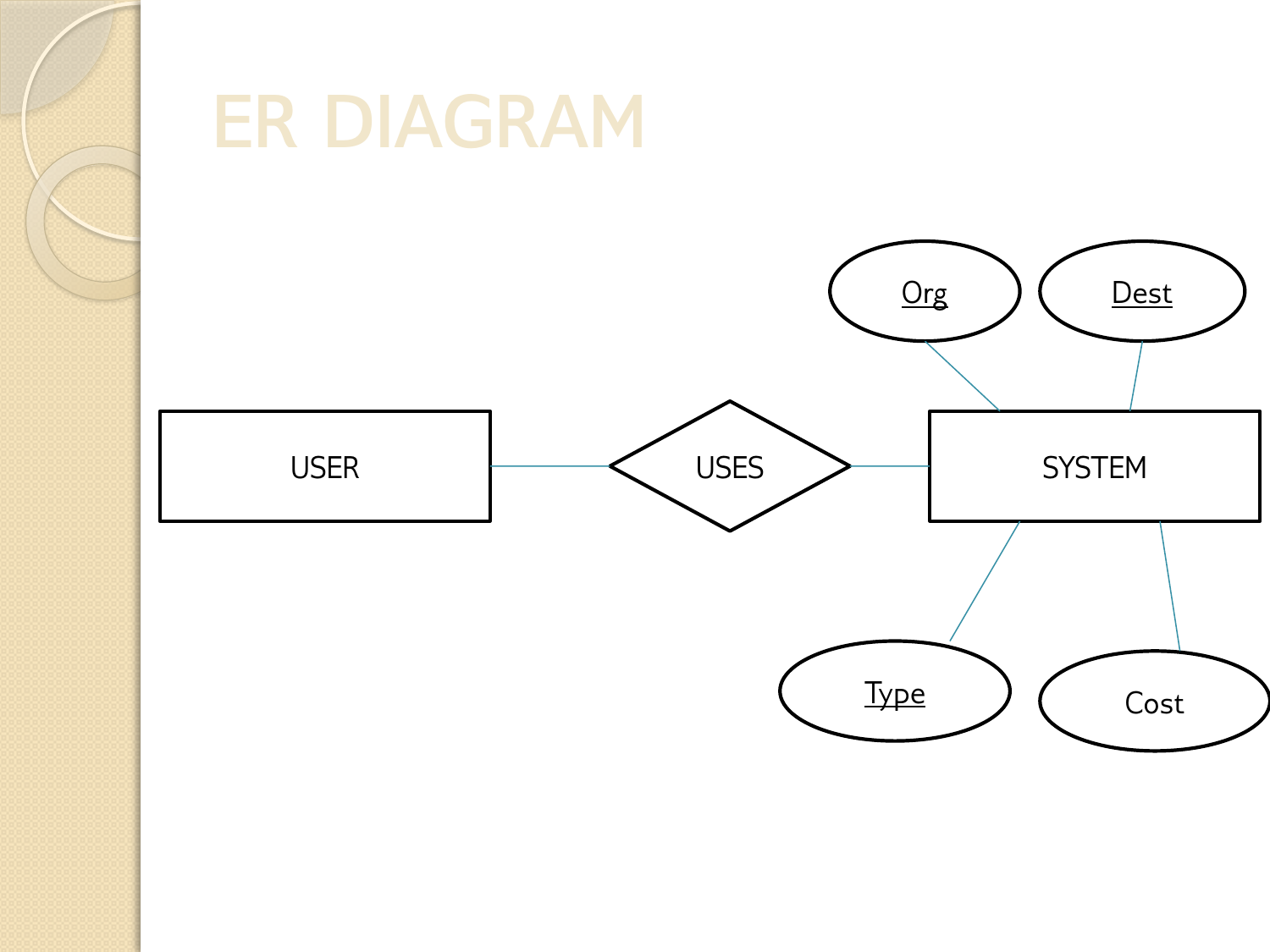

# ER DIAGRAM
Org
Dest
USES
USER
SYSTEM
Type
Cost